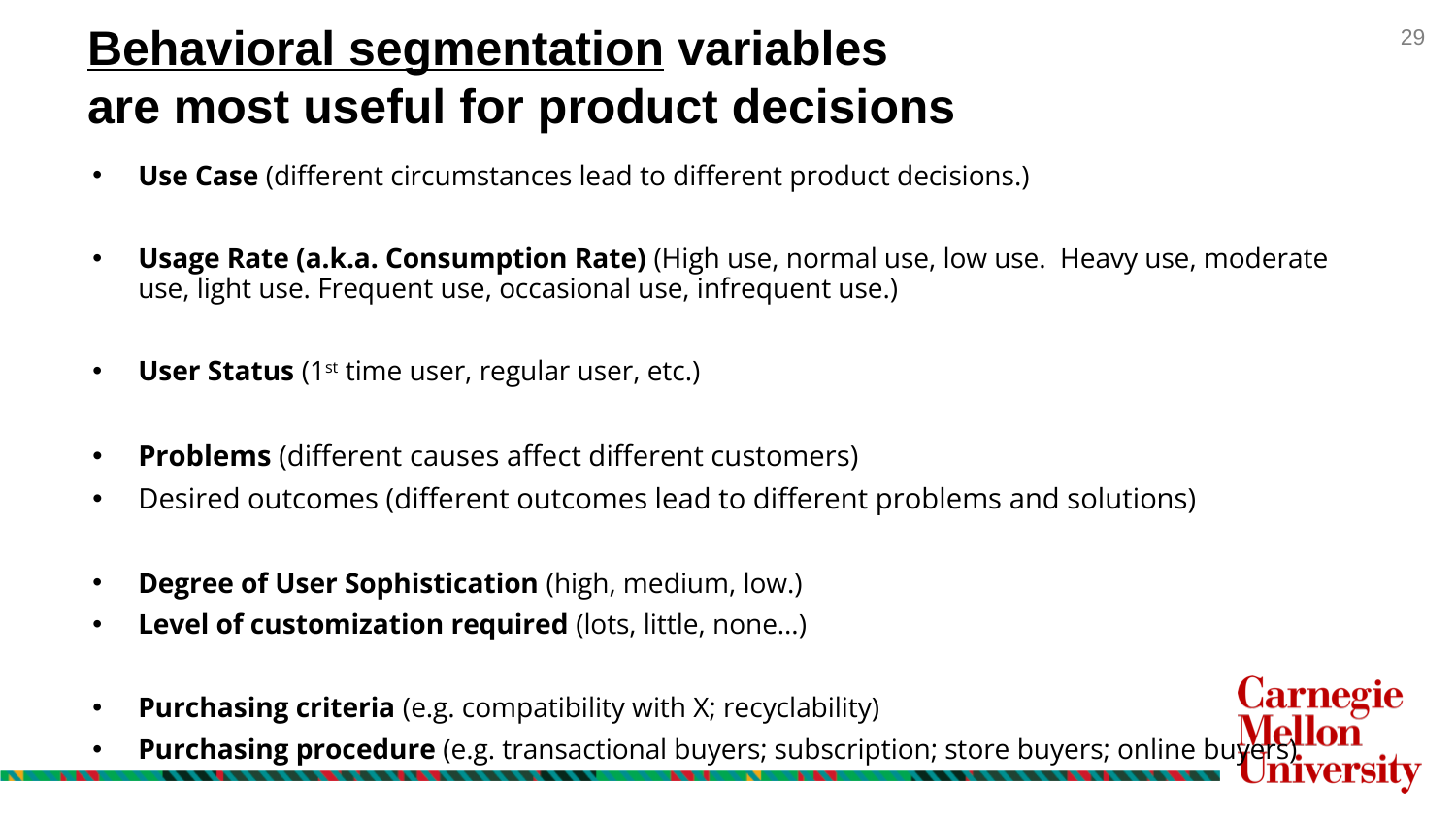

# Behavioral segmentation variables are most useful for product decisions
Use Case (different circumstances lead to different product decisions.)

Usage Rate (a.k.a. Consumption Rate) (High use, normal use, low use.  Heavy use, moderate use, light use. Frequent use, occasional use, infrequent use.)

User Status (1st time user, regular user, etc.)

Problems (different causes affect different customers)
Desired outcomes (different outcomes lead to different problems and solutions)

Degree of User Sophistication (high, medium, low.)
Level of customization required (lots, little, none…)

Purchasing criteria (e.g. compatibility with X; recyclability)
Purchasing procedure (e.g. transactional buyers; subscription; store buyers; online buyers)